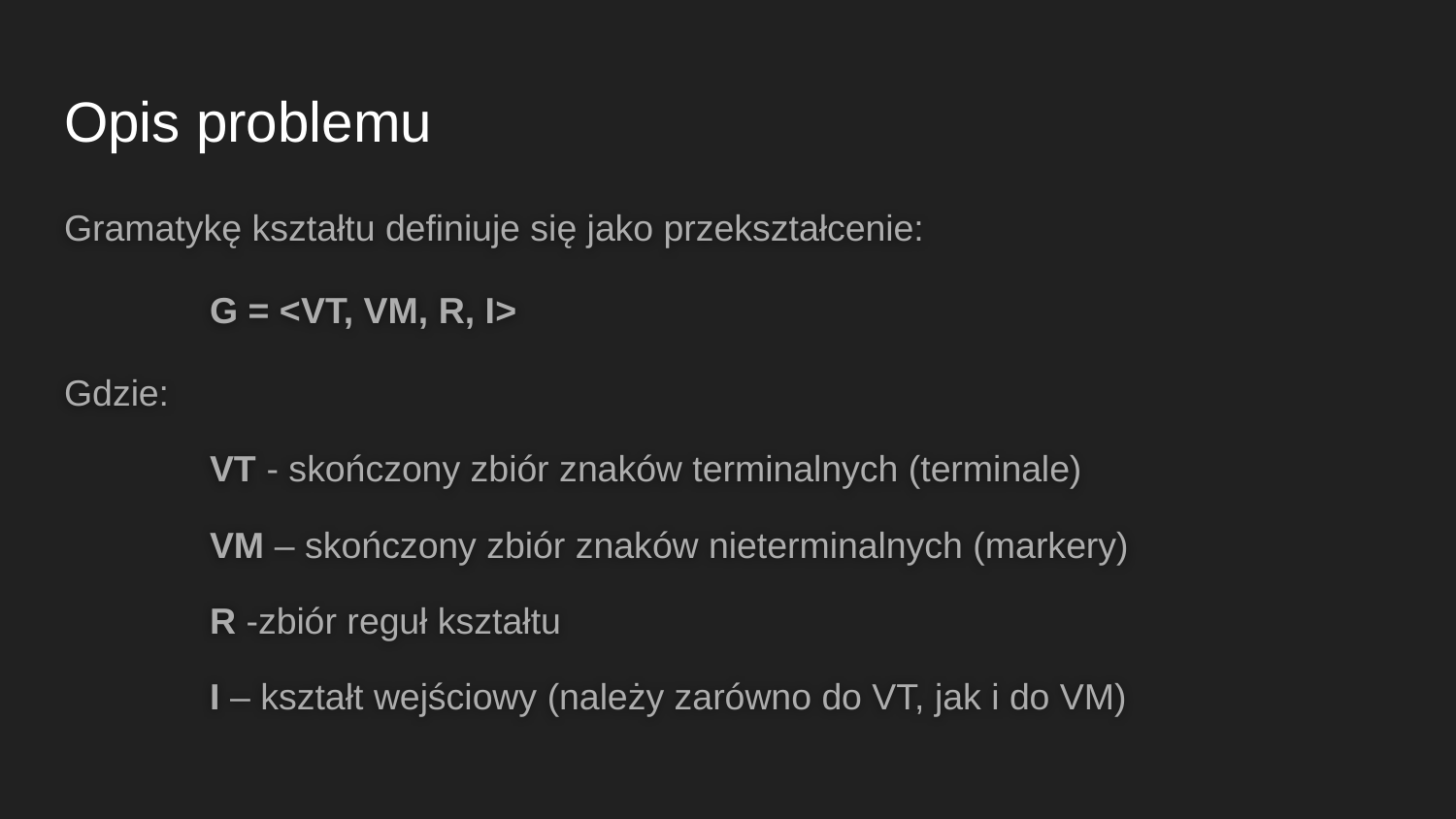

# Opis problemu
Gramatykę kształtu definiuje się jako przekształcenie:
G = <VT, VM, R, I>
Gdzie:
VT - skończony zbiór znaków terminalnych (terminale)
VM – skończony zbiór znaków nieterminalnych (markery)
R -zbiór reguł kształtu
I – kształt wejściowy (należy zarówno do VT, jak i do VM)